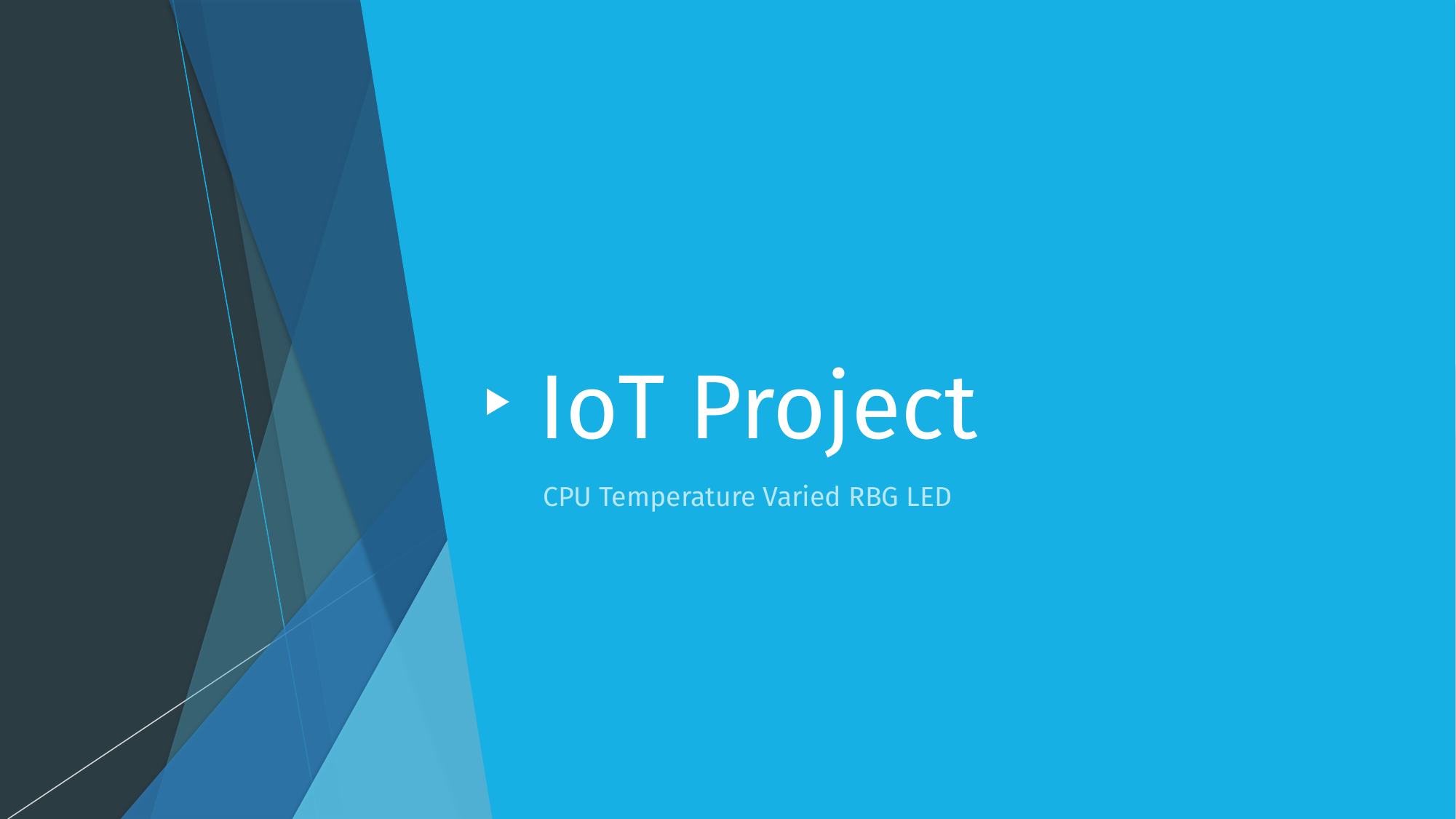

# IoT Project

CPU Temperature Varied RBG LED